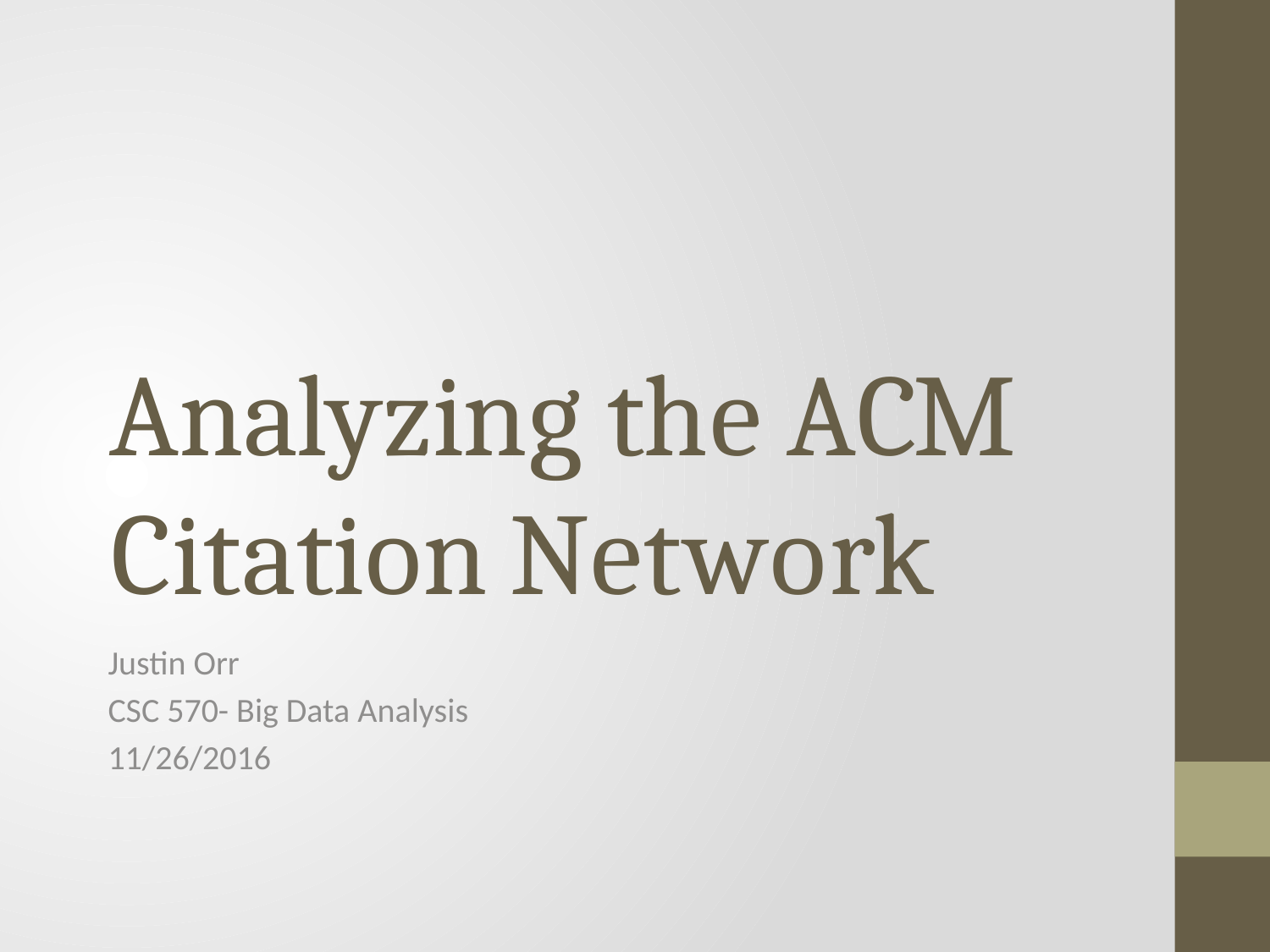

# Analyzing the ACM Citation Network
Justin Orr
CSC 570- Big Data Analysis
11/26/2016